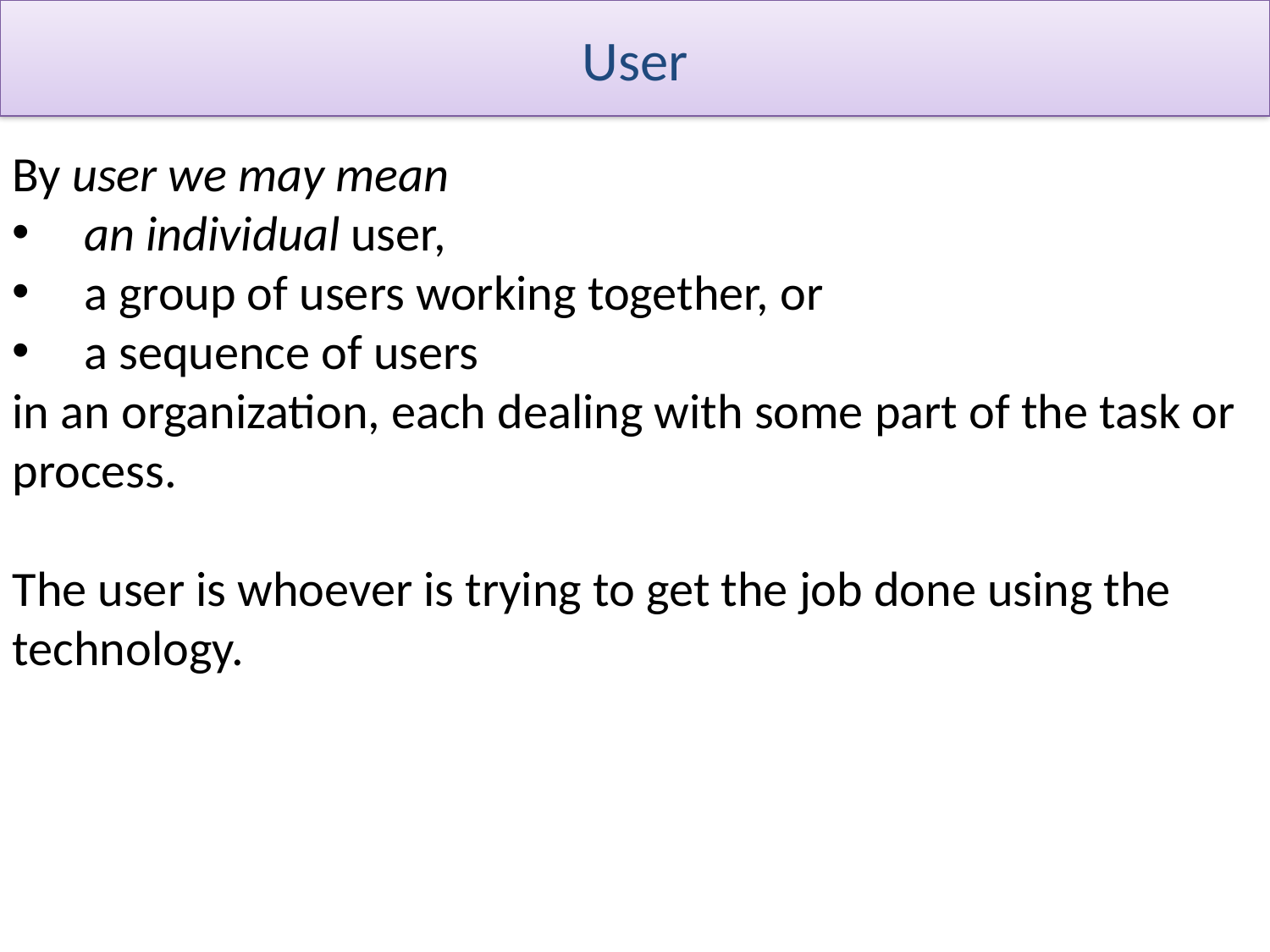

# User

By user we may mean
an individual user,
a group of users working together, or
a sequence of users
in an organization, each dealing with some part of the task or process.

The user is whoever is trying to get the job done using the technology.